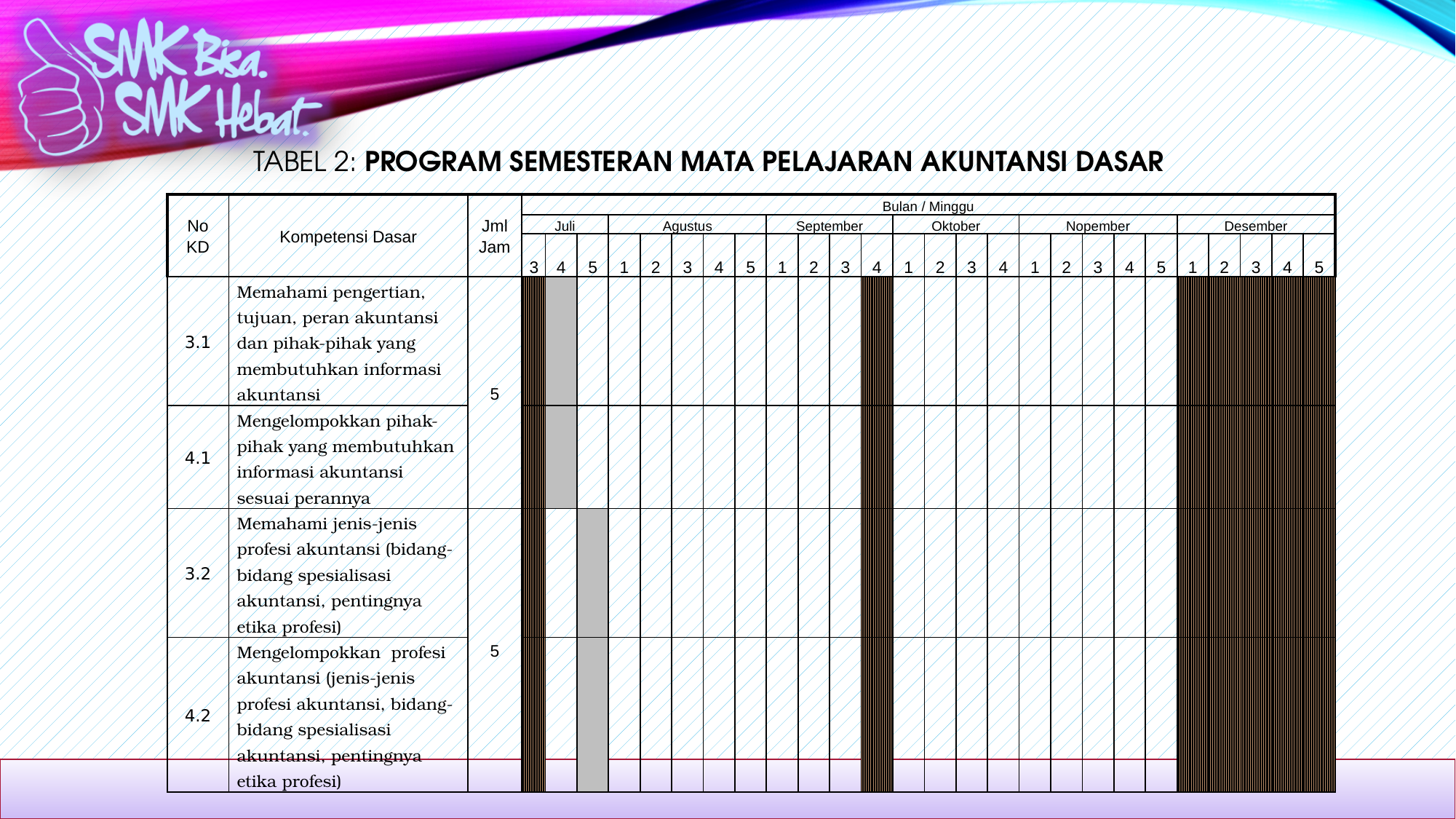

TABEL 2: PROGRAM SEMESTERAN MATA PELAJARAN AKUNTANSI DASAR
| No KD | Kompetensi Dasar | Jml Jam | Bulan / Minggu |  |  |  |  |  |  |  |  |  |  |  |  |  |  |  |  |  |  |  |  |  |  |  |  |  |
| --- | --- | --- | --- | --- | --- | --- | --- | --- | --- | --- | --- | --- | --- | --- | --- | --- | --- | --- | --- | --- | --- | --- | --- | --- | --- | --- | --- | --- |
|  |  |  | Juli |  |  | Agustus |  |  |  |  | September |  |  |  | Oktober |  |  |  | Nopember |  |  |  |  | Desember |  |  |  |  |
|  |  |  | 3 | 4 | 5 | 1 | 2 | 3 | 4 | 5 | 1 | 2 | 3 | 4 | 1 | 2 | 3 | 4 | 1 | 2 | 3 | 4 | 5 | 1 | 2 | 3 | 4 | 5 |
| 3.1 | Memahami pengertian, tujuan, peran akuntansi dan pihak-pihak yang membutuhkan informasi akuntansi | 5 |  |  |  |  |  |  |  |  |  |  |  |  |  |  |  |  |  |  |  |  |  |  |  |  |  |  |
| 4.1 | Mengelompokkan pihak-pihak yang membutuhkan informasi akuntansi sesuai perannya |  |  |  |  |  |  |  |  |  |  |  |  |  |  |  |  |  |  |  |  |  |  |  |  |  |  |  |
| 3.2 | Memahami jenis-jenis profesi akuntansi (bidang-bidang spesialisasi akuntansi, pentingnya etika profesi) | 5 |  |  |  |  |  |  |  |  |  |  |  |  |  |  |  |  |  |  |  |  |  |  |  |  |  |  |
| 4.2 | Mengelompokkan profesi akuntansi (jenis-jenis profesi akuntansi, bidang-bidang spesialisasi akuntansi, pentingnya etika profesi) |  |  |  |  |  |  |  |  |  |  |  |  |  |  |  |  |  |  |  |  |  |  |  |  |  |  |  |